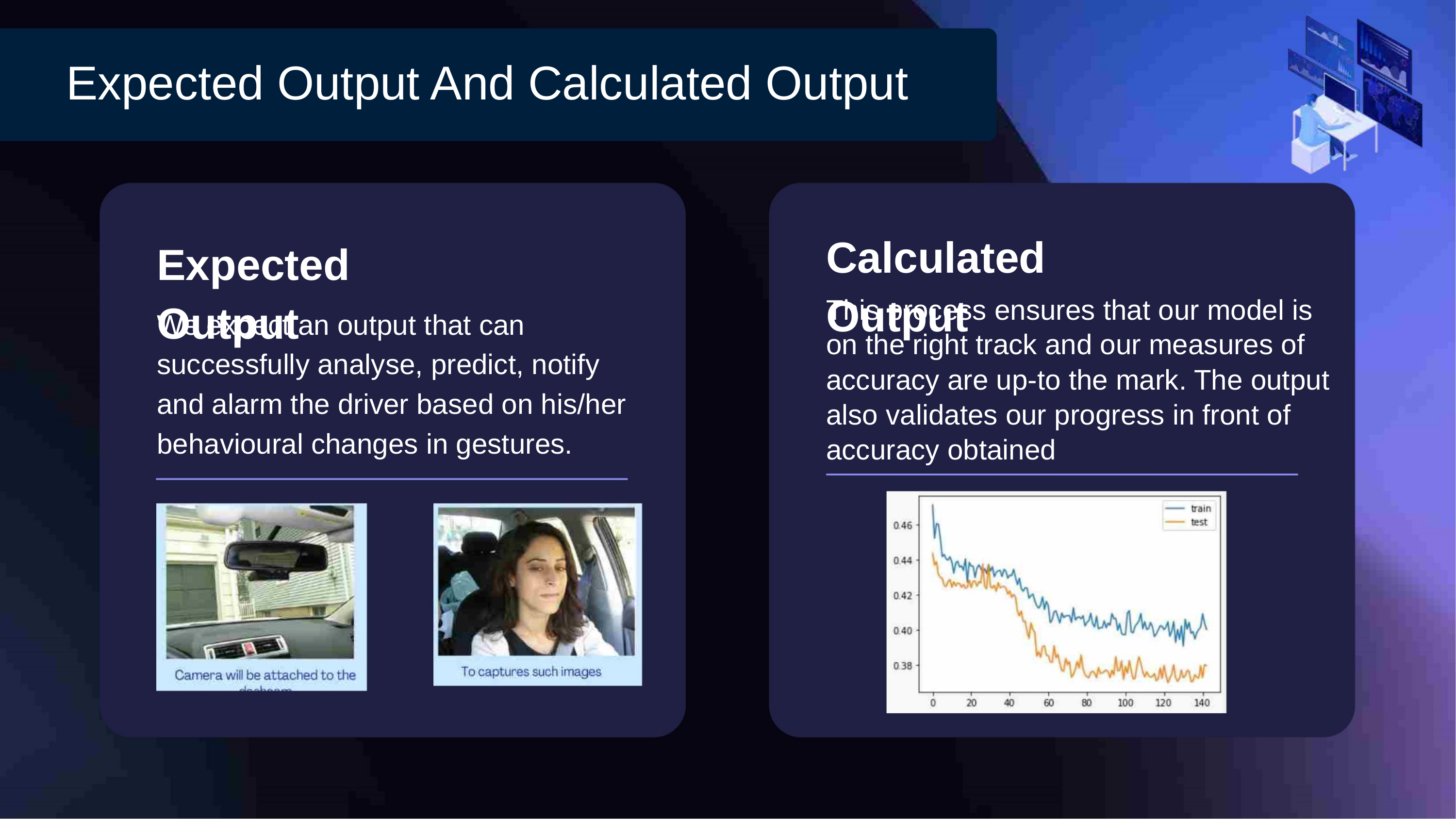

Expected Output And Calculated Output
Calculated Output
Expected Output
This process ensures that our model is
on the right track and our measures of
accuracy are up-to the mark. The output
also validates our progress in front of
accuracy obtained
We expect an output that can
successfully analyse, predict, notify
and alarm the driver based on his/her
behavioural changes in gestures.